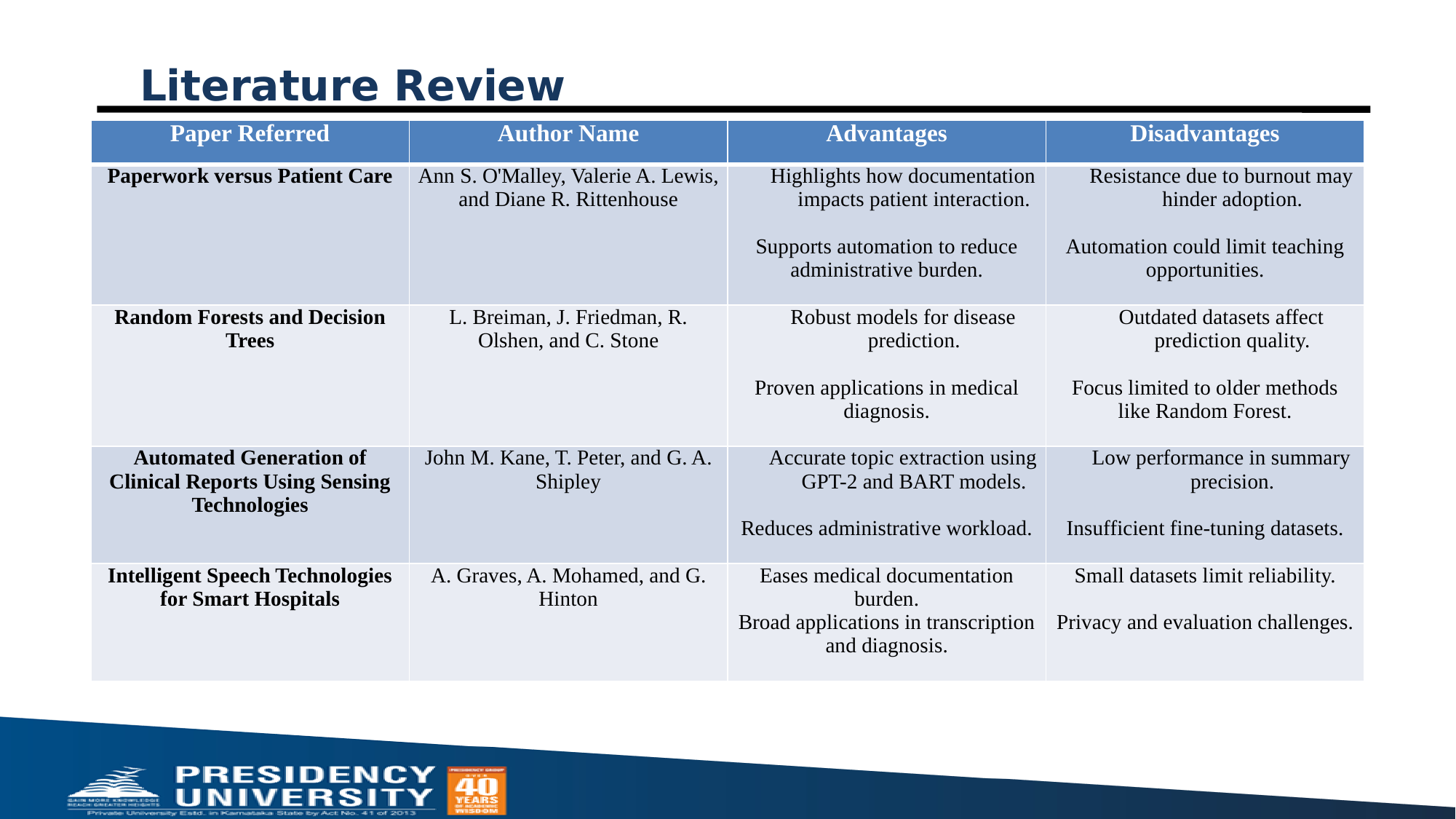

# Literature Review
| Paper Referred | Author Name | Advantages | Disadvantages |
| --- | --- | --- | --- |
| Paperwork versus Patient Care | Ann S. O'Malley, Valerie A. Lewis, and Diane R. Rittenhouse | Highlights how documentation impacts patient interaction.   Supports automation to reduce administrative burden. | Resistance due to burnout may hinder adoption.   Automation could limit teaching opportunities. |
| Random Forests and Decision Trees | L. Breiman, J. Friedman, R. Olshen, and C. Stone | Robust models for disease prediction.   Proven applications in medical diagnosis. | Outdated datasets affect prediction quality.   Focus limited to older methods like Random Forest. |
| Automated Generation of Clinical Reports Using Sensing Technologies | John M. Kane, T. Peter, and G. A. Shipley | Accurate topic extraction using GPT-2 and BART models.   Reduces administrative workload. | Low performance in summary precision.   Insufficient fine-tuning datasets. |
| Intelligent Speech Technologies for Smart Hospitals | A. Graves, A. Mohamed, and G. Hinton | Eases medical documentation burden. Broad applications in transcription and diagnosis. | Small datasets limit reliability.   Privacy and evaluation challenges. |